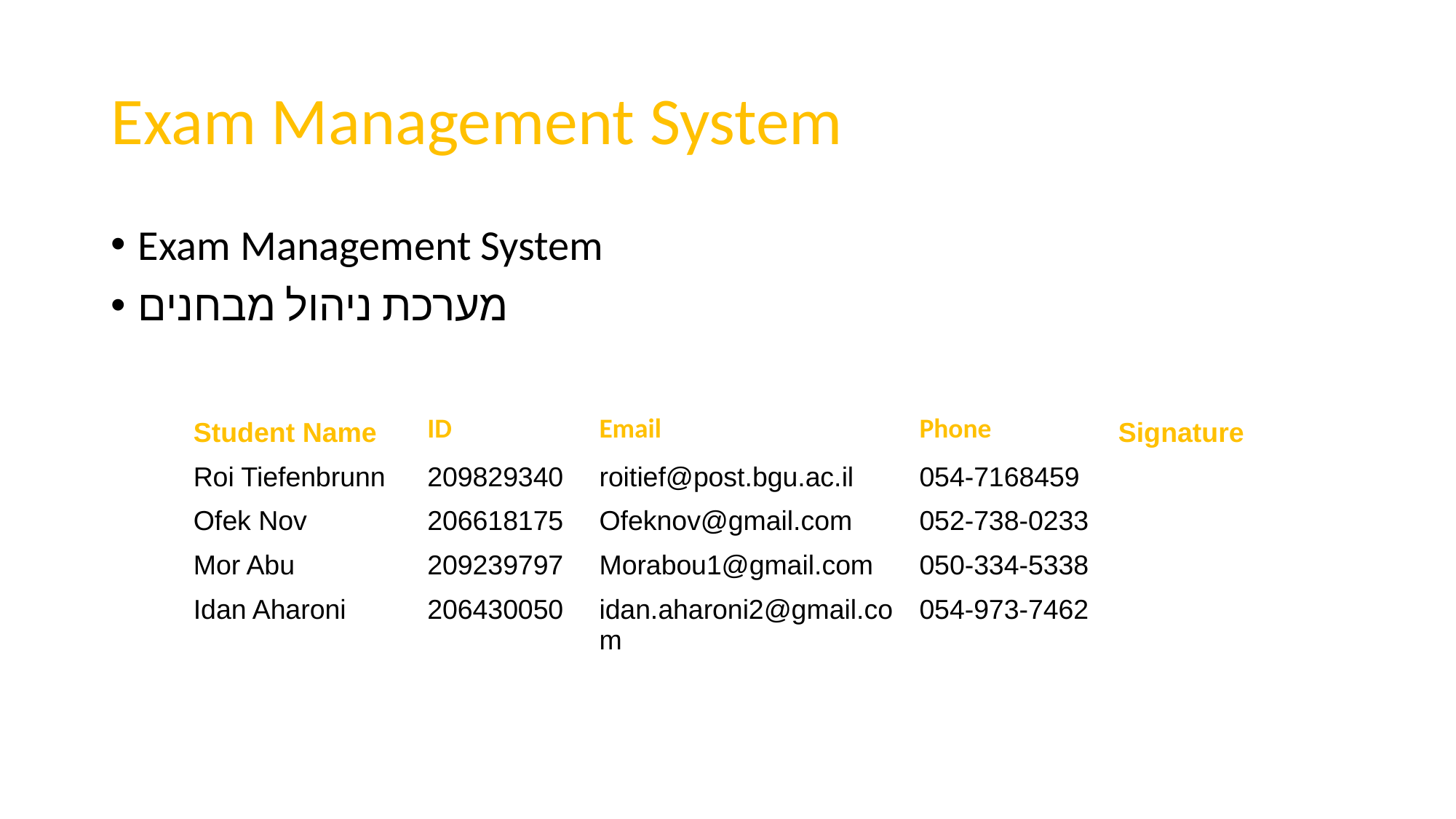

# Exam Management System
Exam Management System
מערכת ניהול מבחנים

| Student Name | ID | Email | Phone | Signature |
| --- | --- | --- | --- | --- |
| Roi Tiefenbrunn | 209829340 | roitief@post.bgu.ac.il | 054-7168459 |  |
| Ofek Nov | 206618175 | Ofeknov@gmail.com | 052-738-0233 |  |
| Mor Abu | 209239797 | Morabou1@gmail.com | 050-334-5338 |  |
| Idan Aharoni | 206430050 | idan.aharoni2@gmail.com | 054-973-7462 |  |